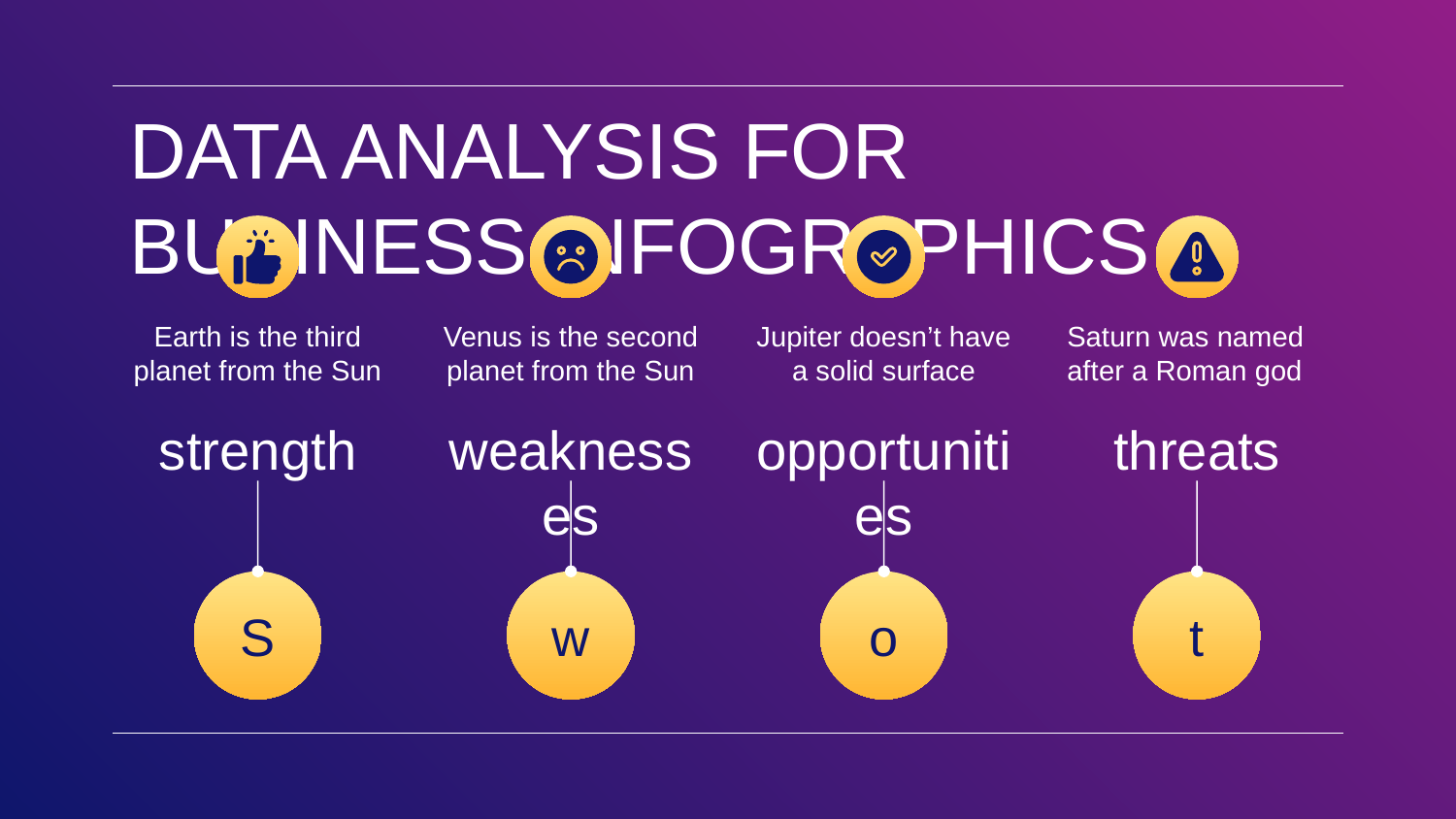

# DATA ANALYSIS FOR BUSINESS INFOGRAPHICS

Earth is the third planet from the Sun
strength
S
Venus is the second planet from the Sun
weaknesses
w
Jupiter doesn’t have a solid surface
opportunities
o
Saturn was named after a Roman god
threats
t